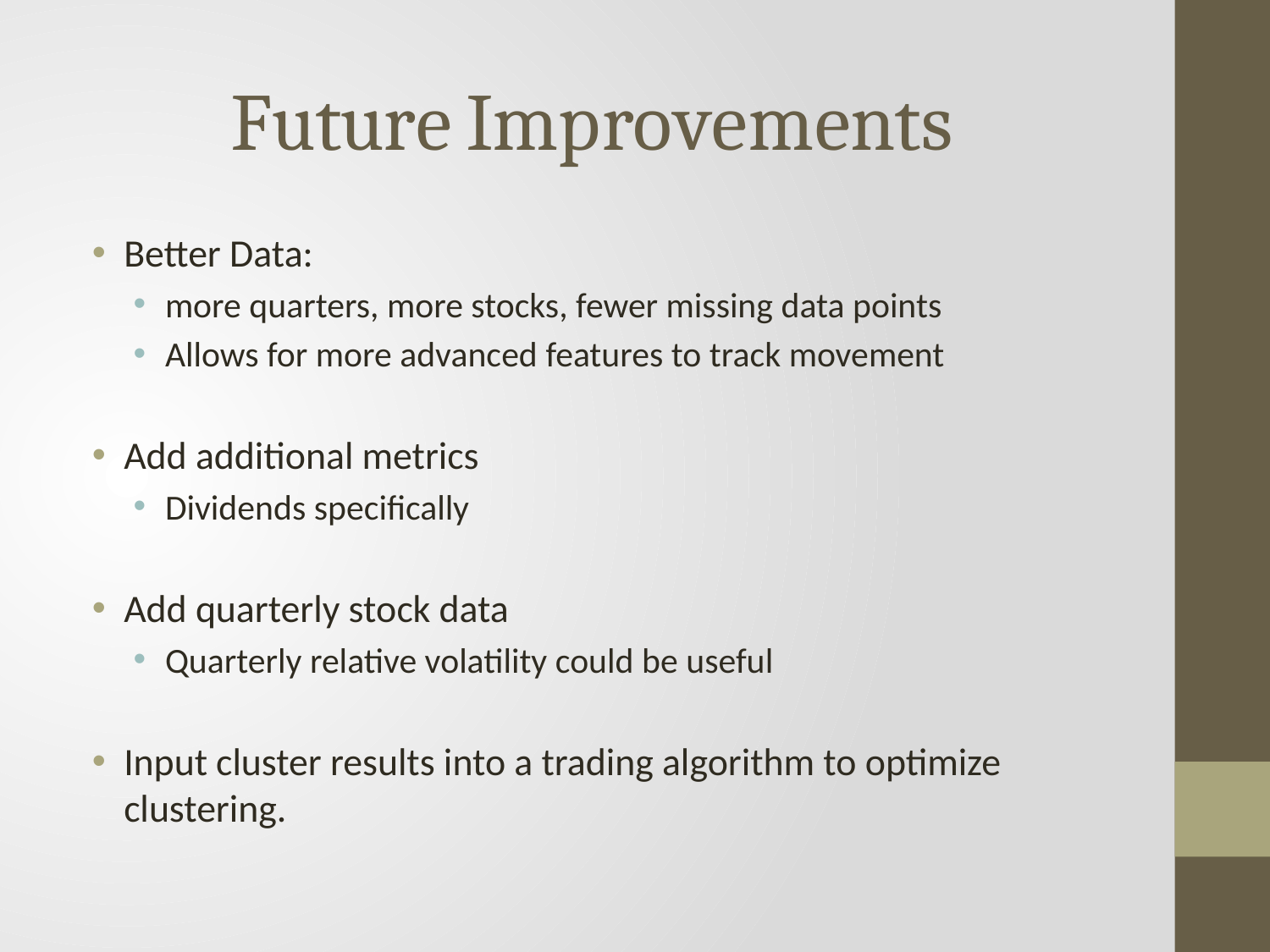

# Future Improvements
Better Data:
more quarters, more stocks, fewer missing data points
Allows for more advanced features to track movement

Add additional metrics
Dividends specifically

Add quarterly stock data
Quarterly relative volatility could be useful

Input cluster results into a trading algorithm to optimize clustering.